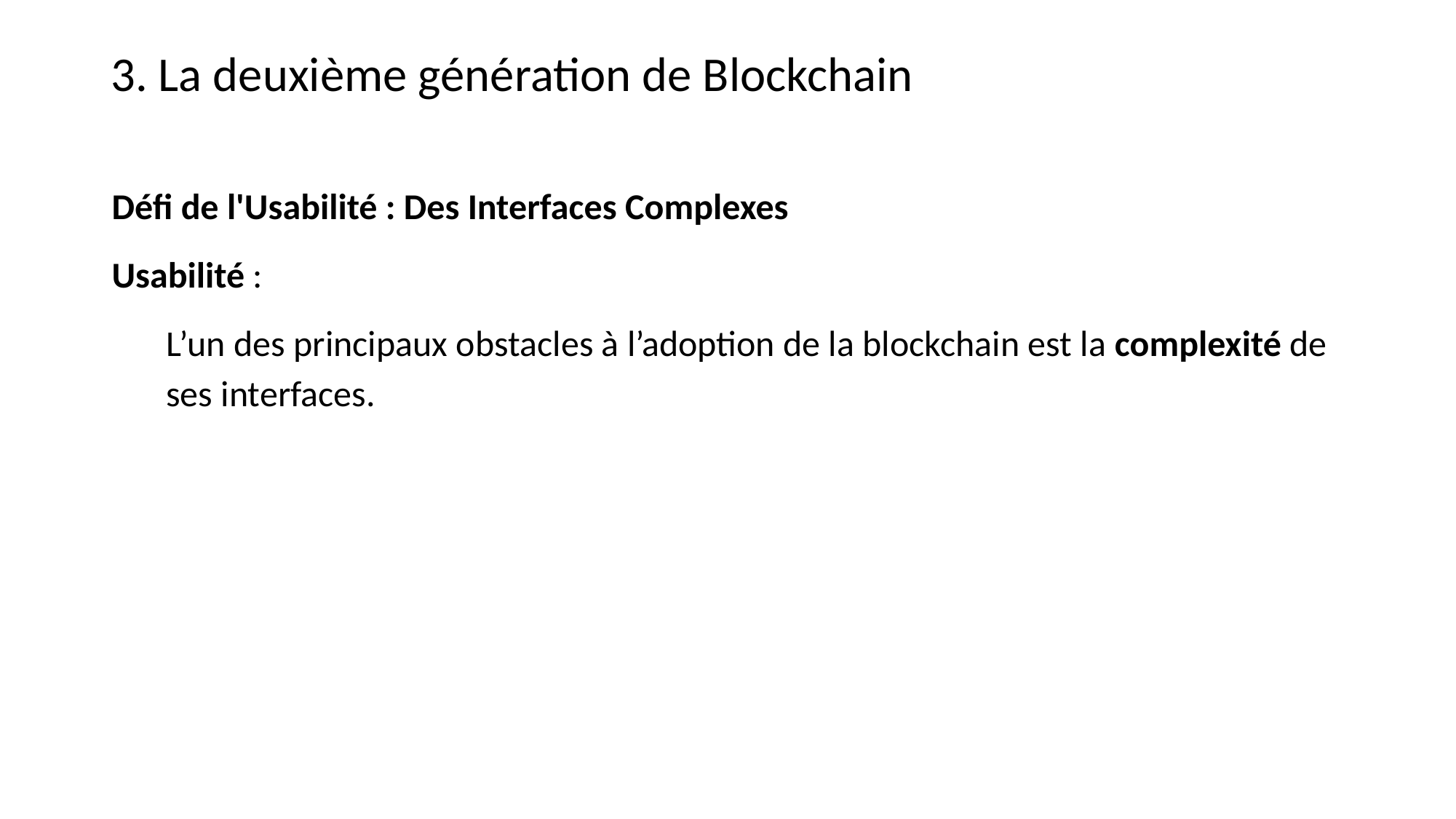

3. La deuxième génération de Blockchain
Défi de l'Usabilité : Des Interfaces Complexes
Usabilité :
L’un des principaux obstacles à l’adoption de la blockchain est la complexité de ses interfaces.